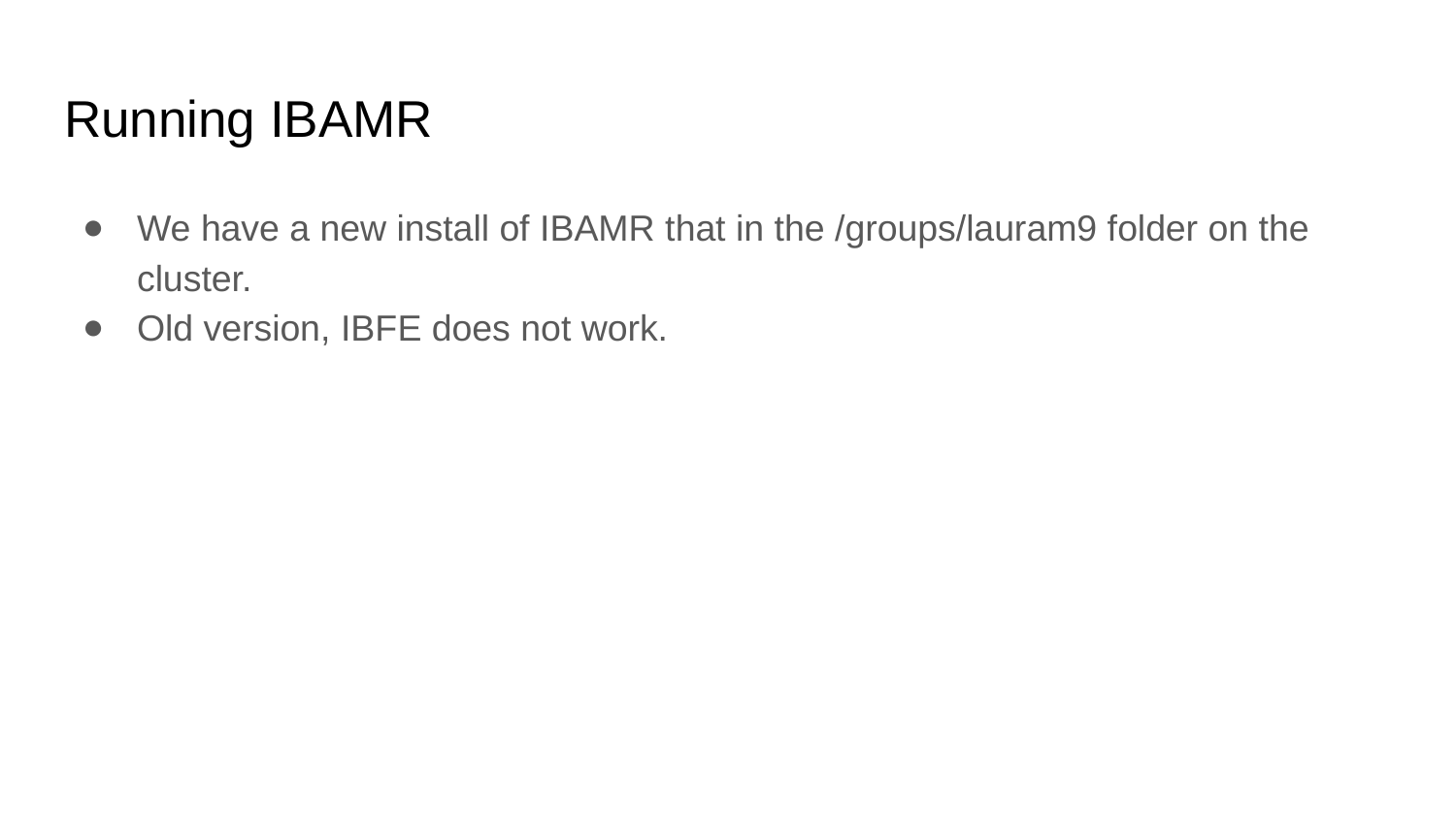

# Running IBAMR
We have a new install of IBAMR that in the /groups/lauram9 folder on the cluster.
Old version, IBFE does not work.